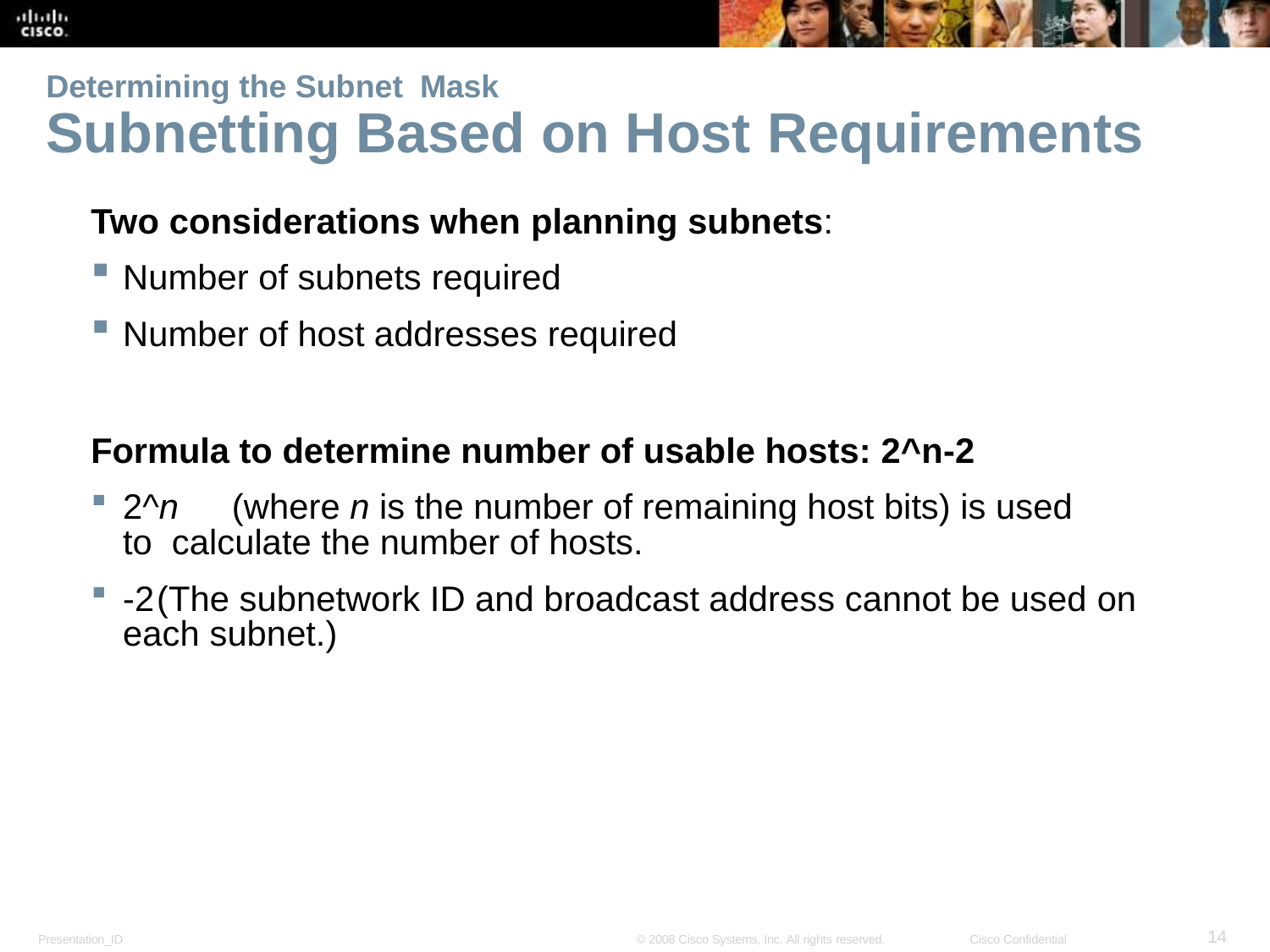

Determining the Subnet Mask
# Subnetting Based on Host Requirements
Two considerations when planning subnets:
Number of subnets required
Number of host addresses required

Formula to determine number of usable hosts: 2^n-2
2^n	(where n is the number of remaining host bits) is used to  calculate the number of hosts.
-2	(The subnetwork ID and broadcast address cannot be used on  each subnet.)
14
Presentation_ID
© 2008 Cisco Systems, Inc. All rights reserved.
Cisco Confidential